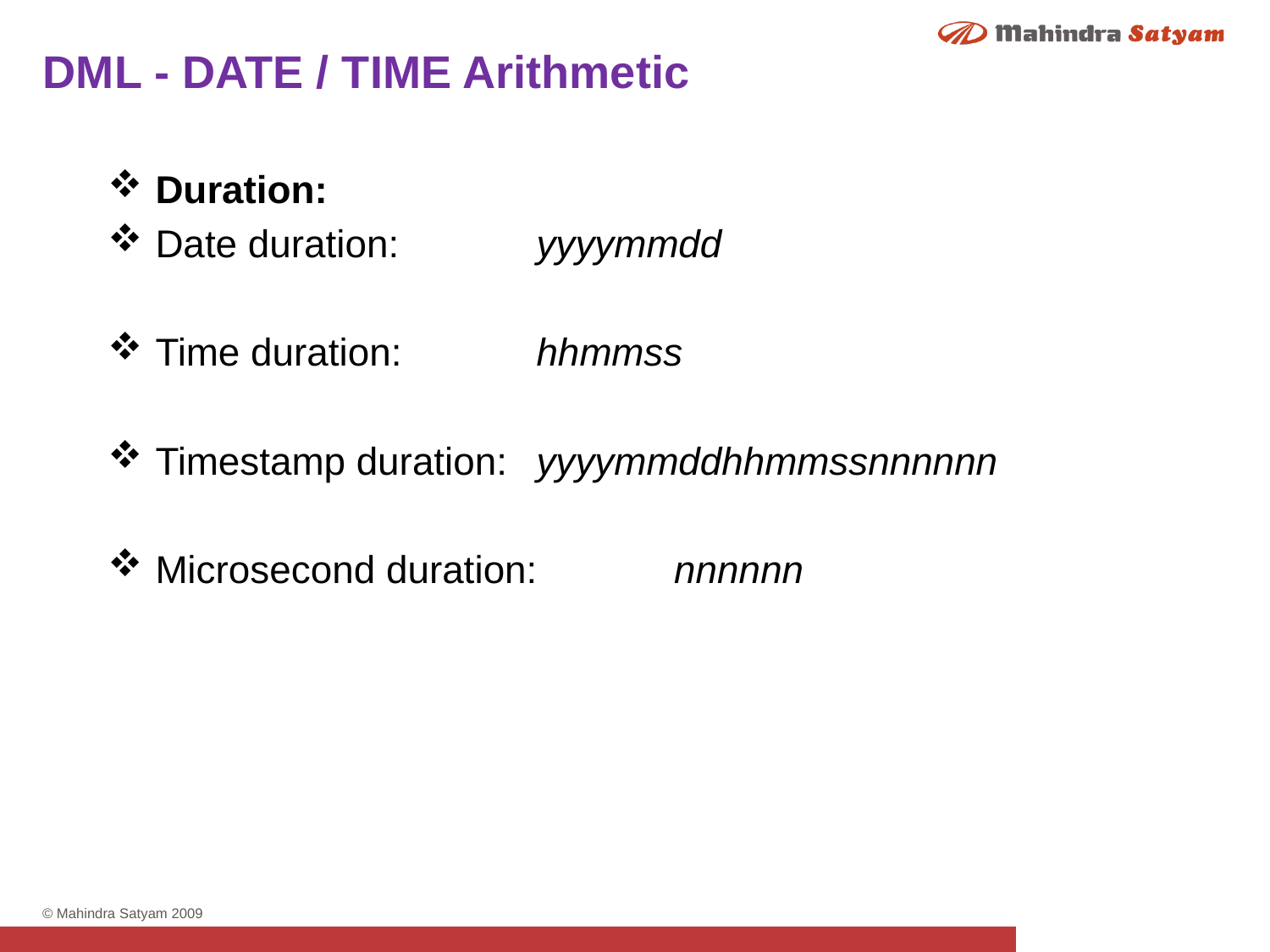

DML - DATE / TIME Arithmetic
Duration:
Date duration:		yyyymmdd

Time duration:		hhmmss

Timestamp duration: 	yyyymmddhhmmssnnnnnn

Microsecond duration:	 nnnnnn